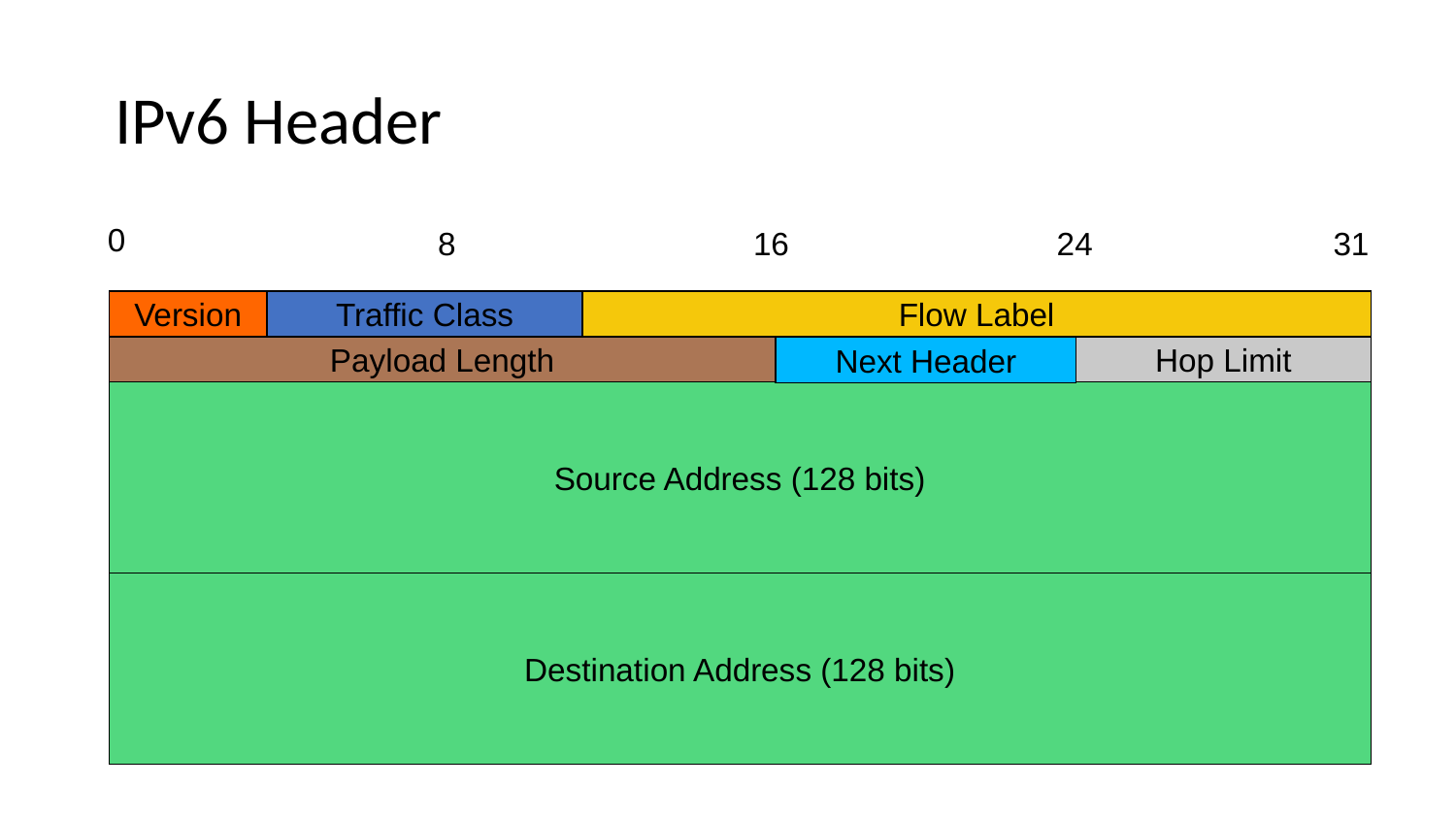

# IPv6 Header
0
8
16
24
31
Version
Traffic Class
Flow Label
Hop Limit
Payload Length
Next Header
Source Address (128 bits)
Destination Address (128 bits)